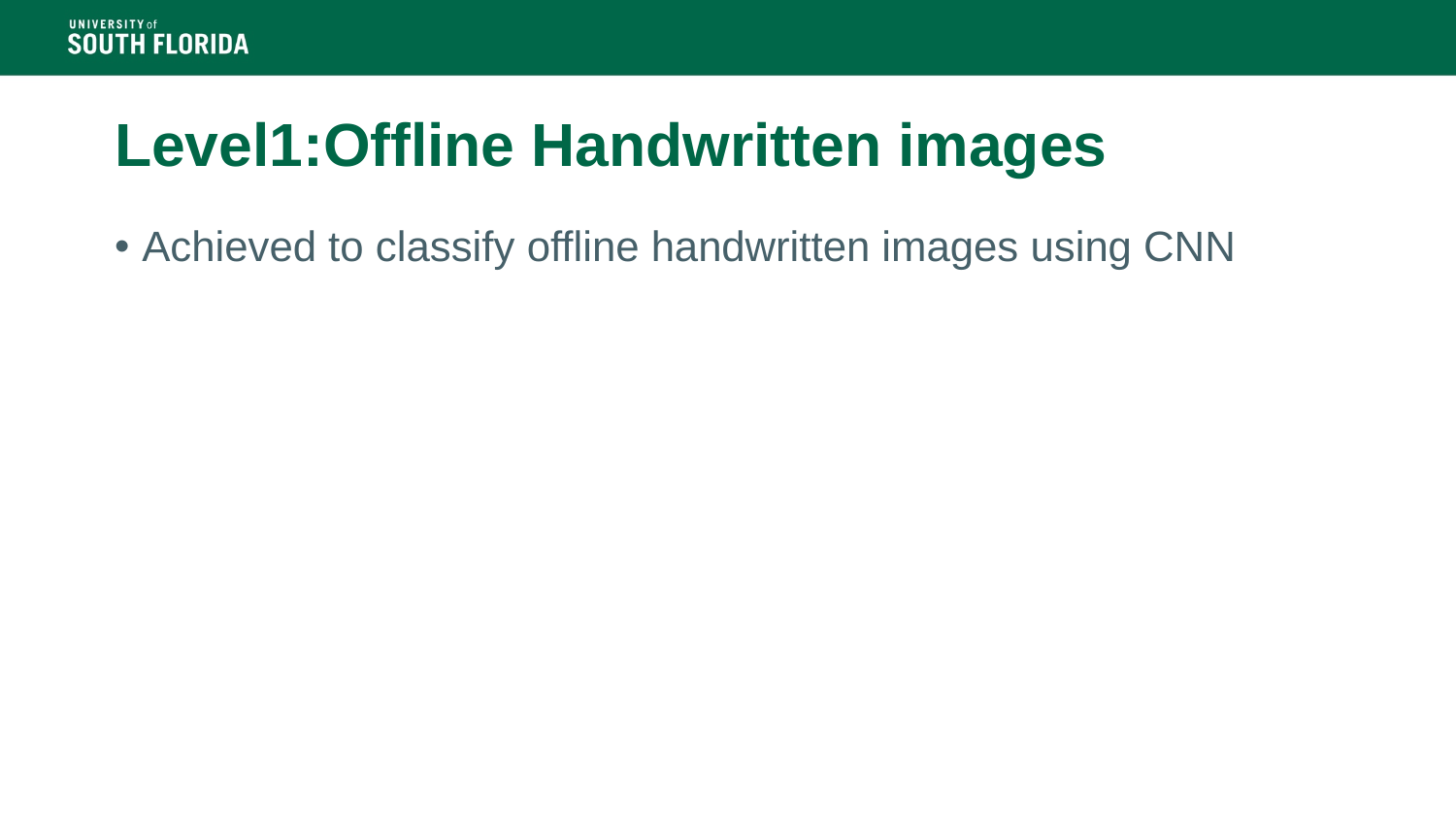

# Level1:Offline Handwritten images
Achieved to classify offline handwritten images using CNN